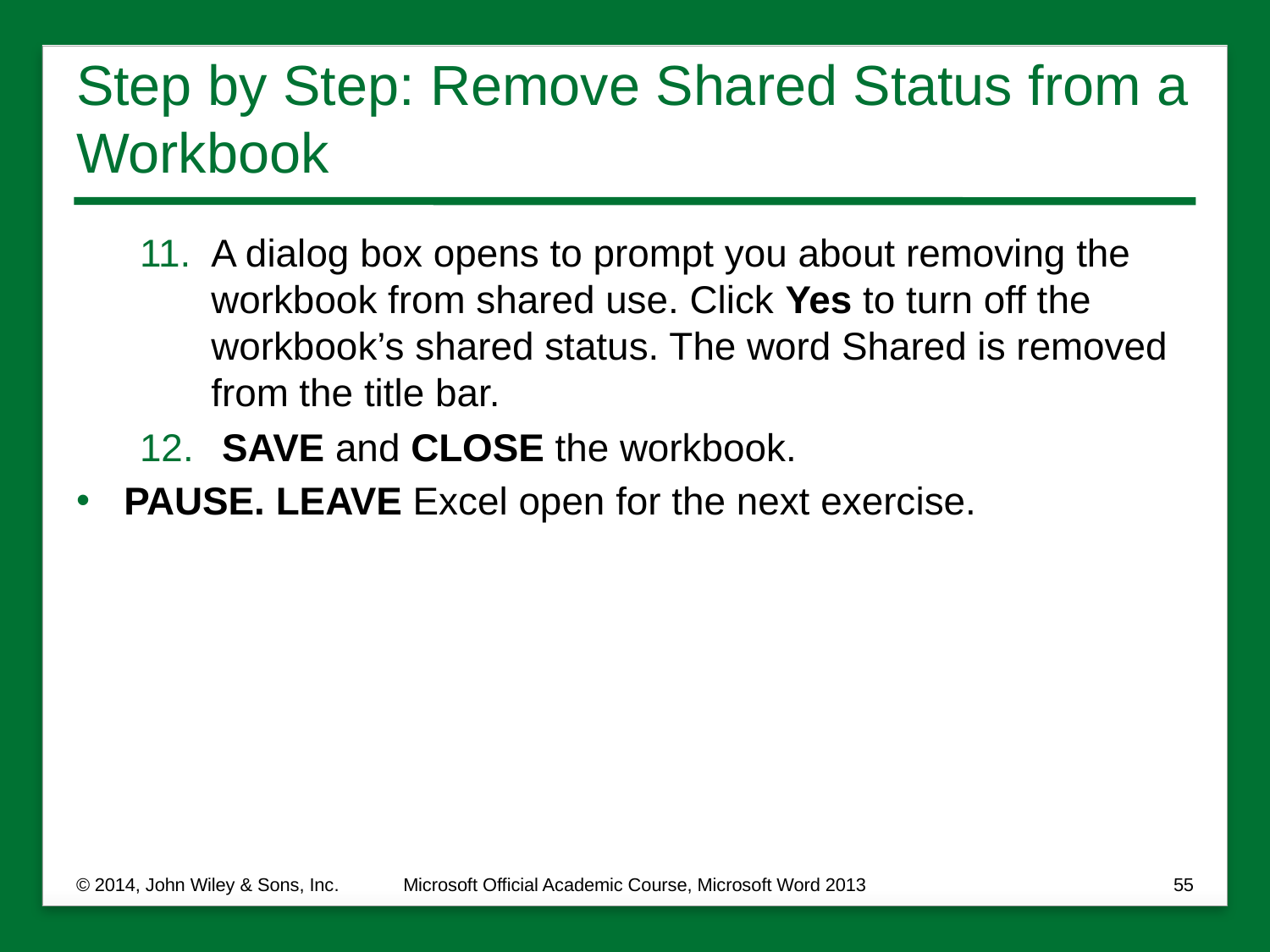

# Step by Step: Remove Shared Status from a Workbook
A dialog box opens to prompt you about removing the workbook from shared use. Click Yes to turn off the workbook’s shared status. The word Shared is removed from the title bar.
 SAVE and CLOSE the workbook.
PAUSE. LEAVE Excel open for the next exercise.

© 2014, John Wiley & Sons, Inc.
Microsoft Official Academic Course, Microsoft Word 2013
55